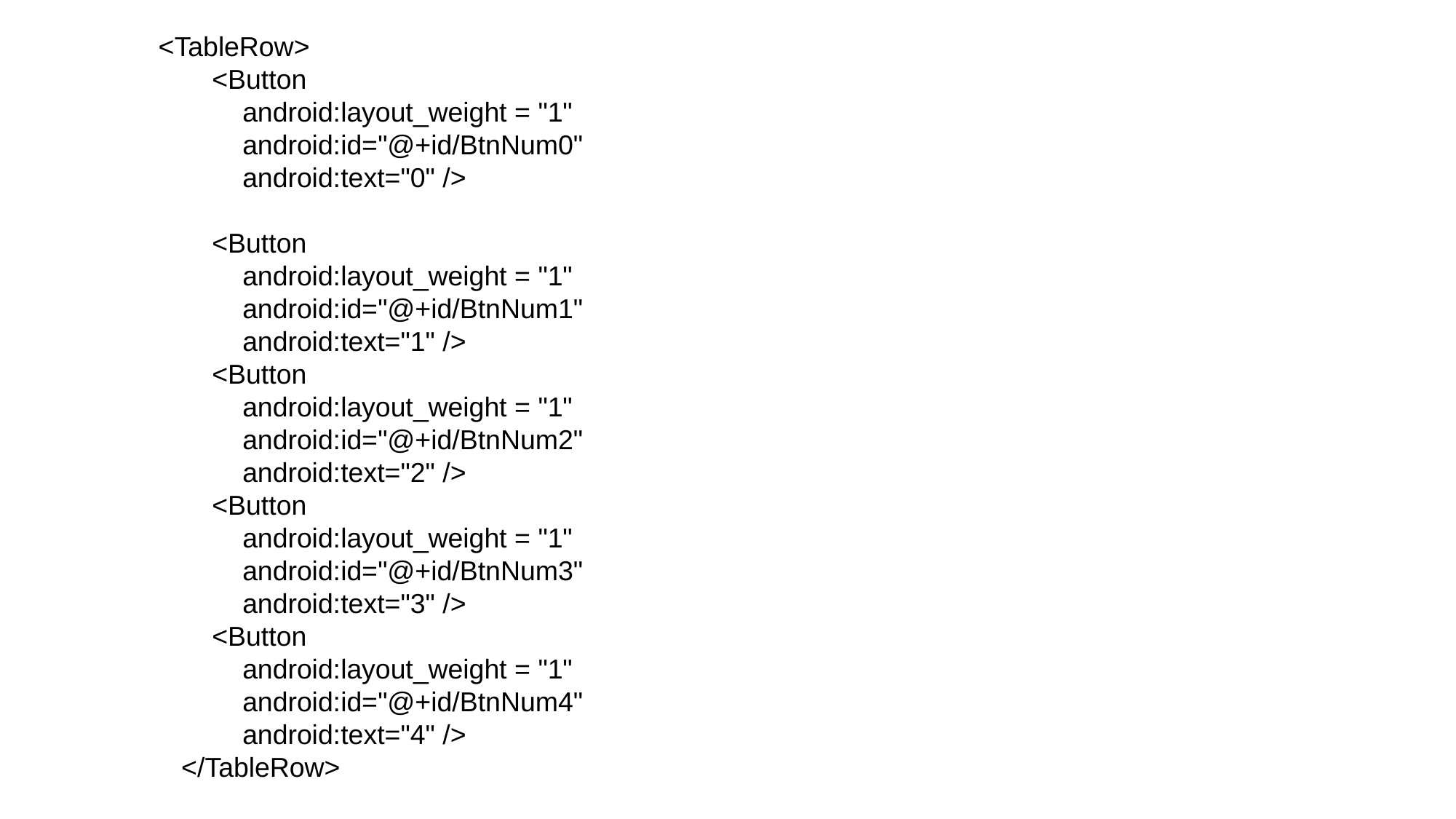

<TableRow>
        <Button
            android:layout_weight = "1"
            android:id="@+id/BtnNum0"
            android:text="0" />

        <Button
            android:layout_weight = "1"
            android:id="@+id/BtnNum1"
            android:text="1" />
        <Button
            android:layout_weight = "1"
            android:id="@+id/BtnNum2"
            android:text="2" />
        <Button
            android:layout_weight = "1"
            android:id="@+id/BtnNum3"
            android:text="3" />
        <Button
            android:layout_weight = "1"
            android:id="@+id/BtnNum4"
            android:text="4" />
    </TableRow>